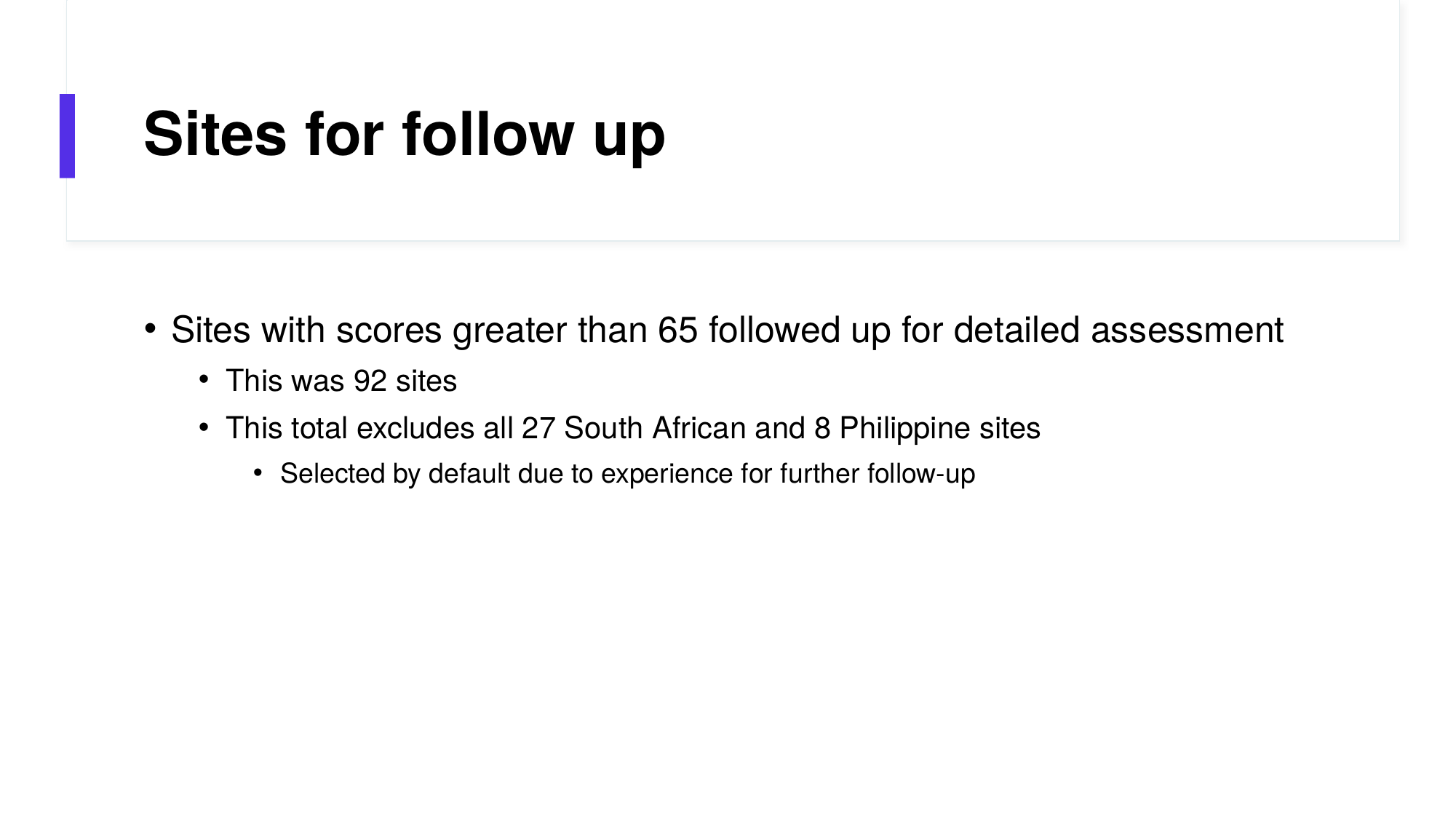

# Sites for follow up
Sites with scores greater than 65 followed up for detailed assessment
This was 92 sites
This total excludes all 27 South African and 8 Philippine sites
Selected by default due to experience for further follow-up